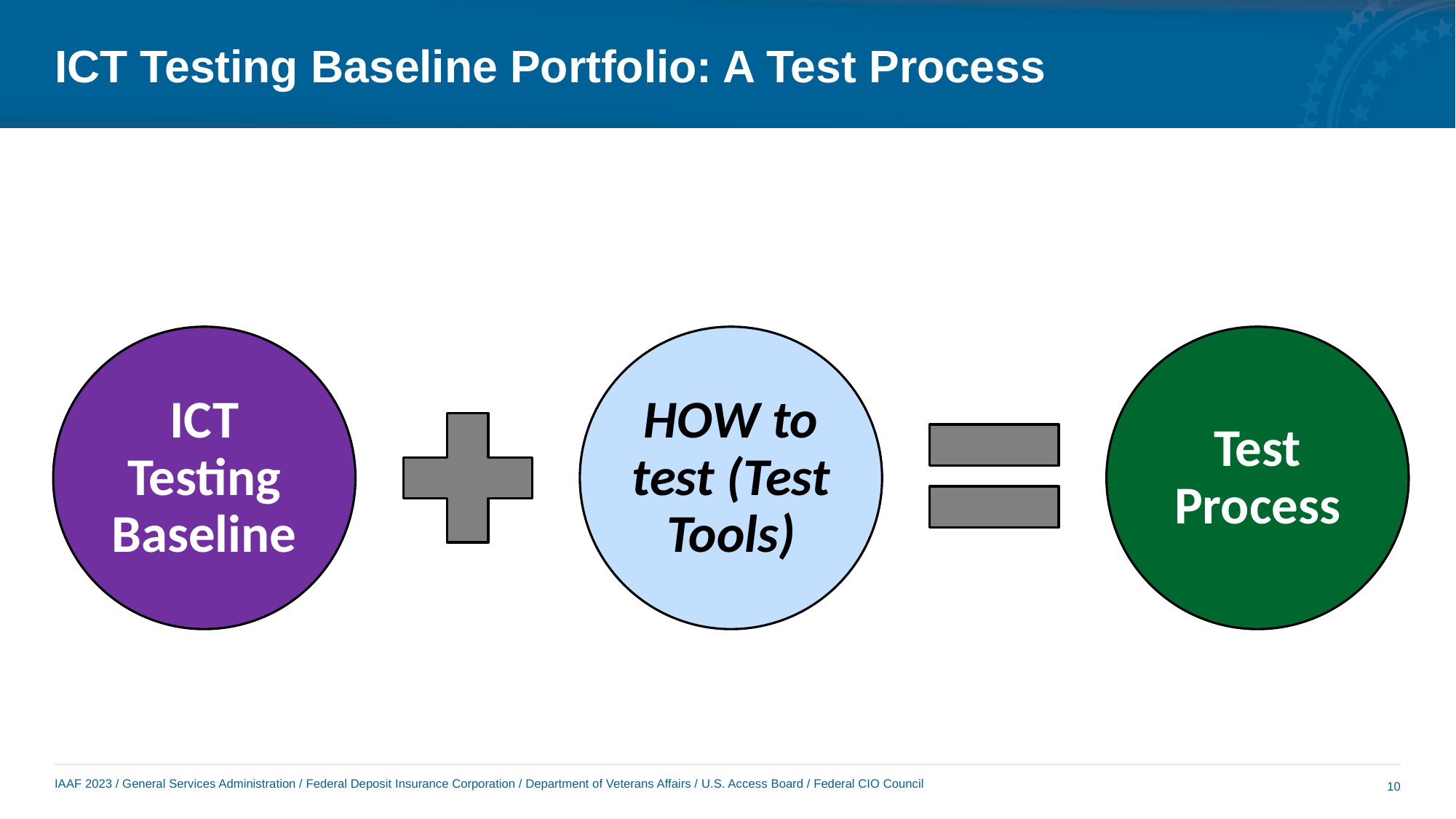

# ICT Testing Baseline Portfolio: A Test Process
ICT Testing Baseline

HOW to test (Test Tools)

Test Process
10